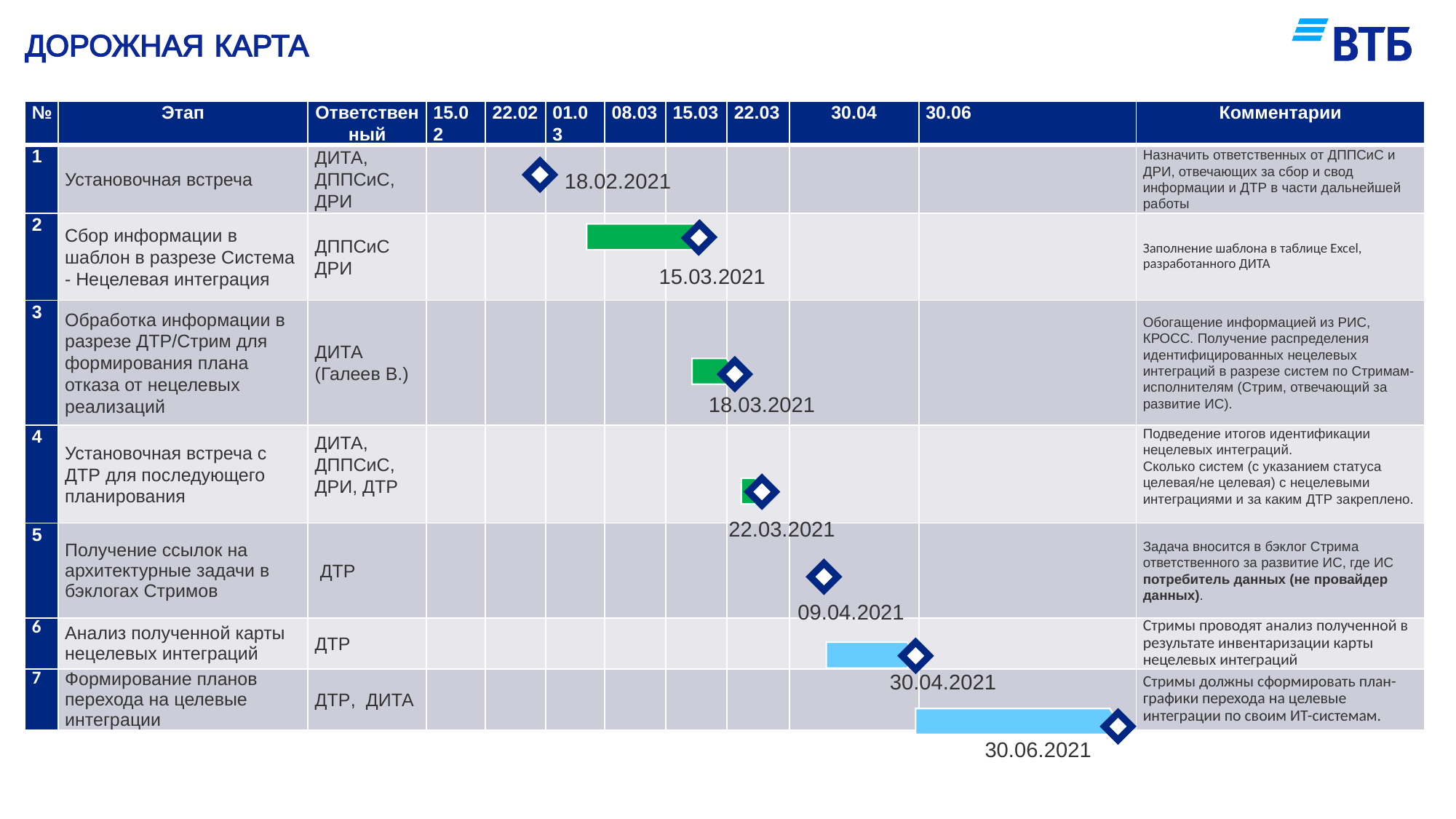

# Дорожная карта
| № | Этап | Ответственный | 15.02 | 22.02 | 01.03 | 08.03 | 15.03 | 22.03 | 30.04 | 30.06 | Комментарии |
| --- | --- | --- | --- | --- | --- | --- | --- | --- | --- | --- | --- |
| 1 | Установочная встреча | ДИТА, ДППСиС, ДРИ |  |  |  |  |  |  |  |  | Назначить ответственных от ДППСиС и ДРИ, отвечающих за сбор и свод информации и ДТР в части дальнейшей работы |
| 2 | Сбор информации в шаблон в разрезе Система - Нецелевая интеграция | ДППСиС ДРИ |  |  |  |  |  |  |  |  | Заполнение шаблона в таблице Excel, разработанного ДИТА |
| 3 | Обработка информации в разрезе ДТР/Стрим для формирования плана отказа от нецелевых реализаций | ДИТА (Галеев В.) |  |  |  |  |  |  |  |  | Обогащение информацией из РИС, КРОСС. Получение распределения идентифицированных нецелевых интеграций в разрезе систем по Стримам-исполнителям (Стрим, отвечающий за развитие ИС). |
| 4 | Установочная встреча с ДТР для последующего планирования | ДИТА, ДППСиС, ДРИ, ДТР |  |  |  |  |  |  |  |  | Подведение итогов идентификации нецелевых интеграций. Сколько систем (с указанием статуса целевая/не целевая) с нецелевыми интеграциями и за каким ДТР закреплено. |
| 5 | Получение ссылок на архитектурные задачи в бэклогах Стримов | ДТР |  |  |  |  |  |  |  |  | Задача вносится в бэклог Стрима ответственного за развитие ИС, где ИС потребитель данных (не провайдер данных). |
| 6 | Анализ полученной карты нецелевых интеграций | ДТР |  |  |  |  |  |  |  |  | Стримы проводят анализ полученной в результате инвентаризации карты нецелевых интеграций |
| 7 | Формирование планов перехода на целевые интеграции | ДТР, ДИТА |  |  |  |  |  |  |  |  | Стримы должны сформировать план-графики перехода на целевые интеграции по своим ИТ-системам. |
18.02.2021

15.03.2021

18.03.2021

22.03.2021

09.04.2021

30.04.2021

30.06.2021